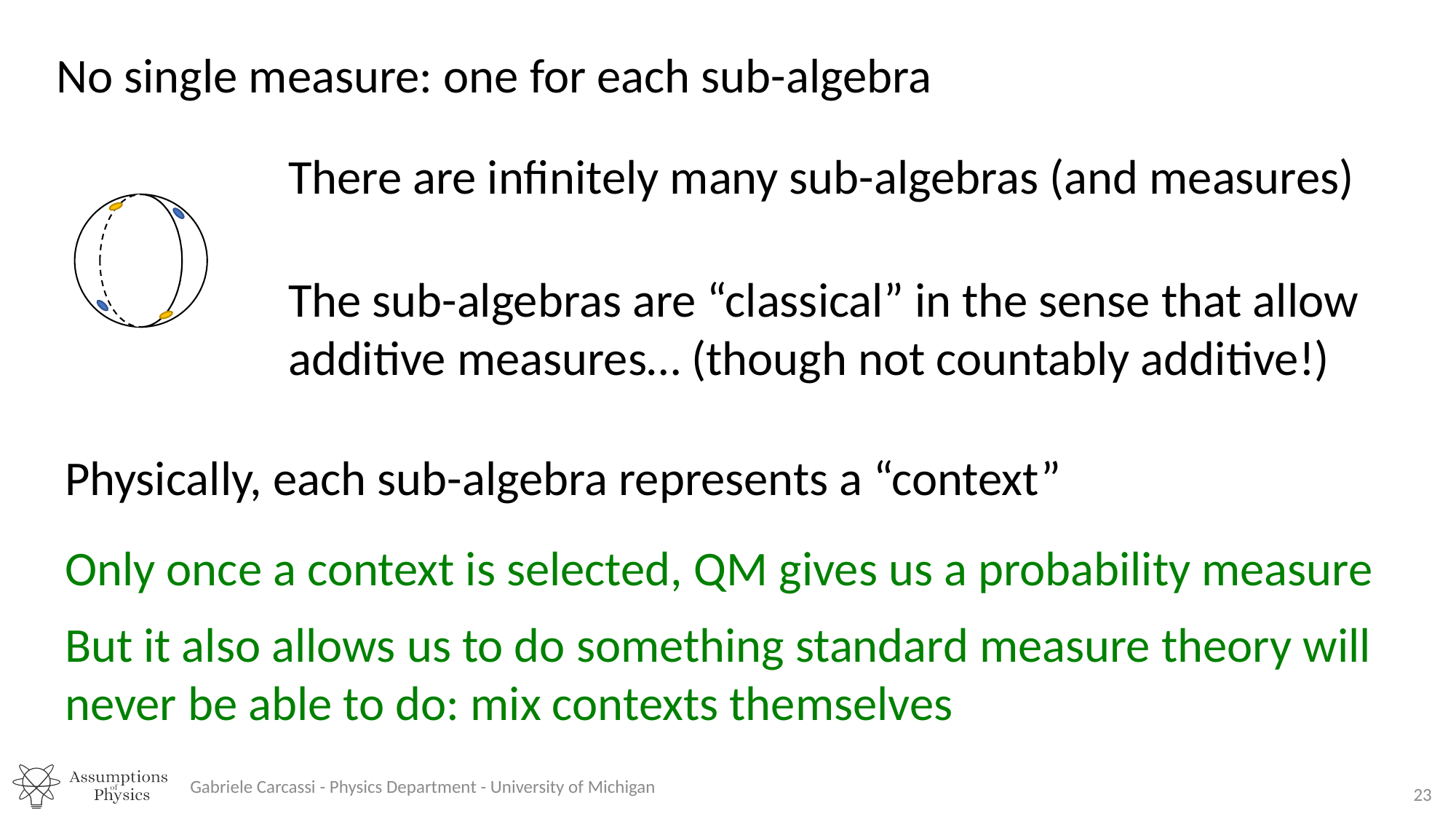

No single measure: one for each sub-algebra
There are infinitely many sub-algebras (and measures)

The sub-algebras are “classical” in the sense that allow additive measures… (though not countably additive!)
Physically, each sub-algebra represents a “context”
Only once a context is selected, QM gives us a probability measure
But it also allows us to do something standard measure theory will never be able to do: mix contexts themselves
Gabriele Carcassi - Physics Department - University of Michigan
23